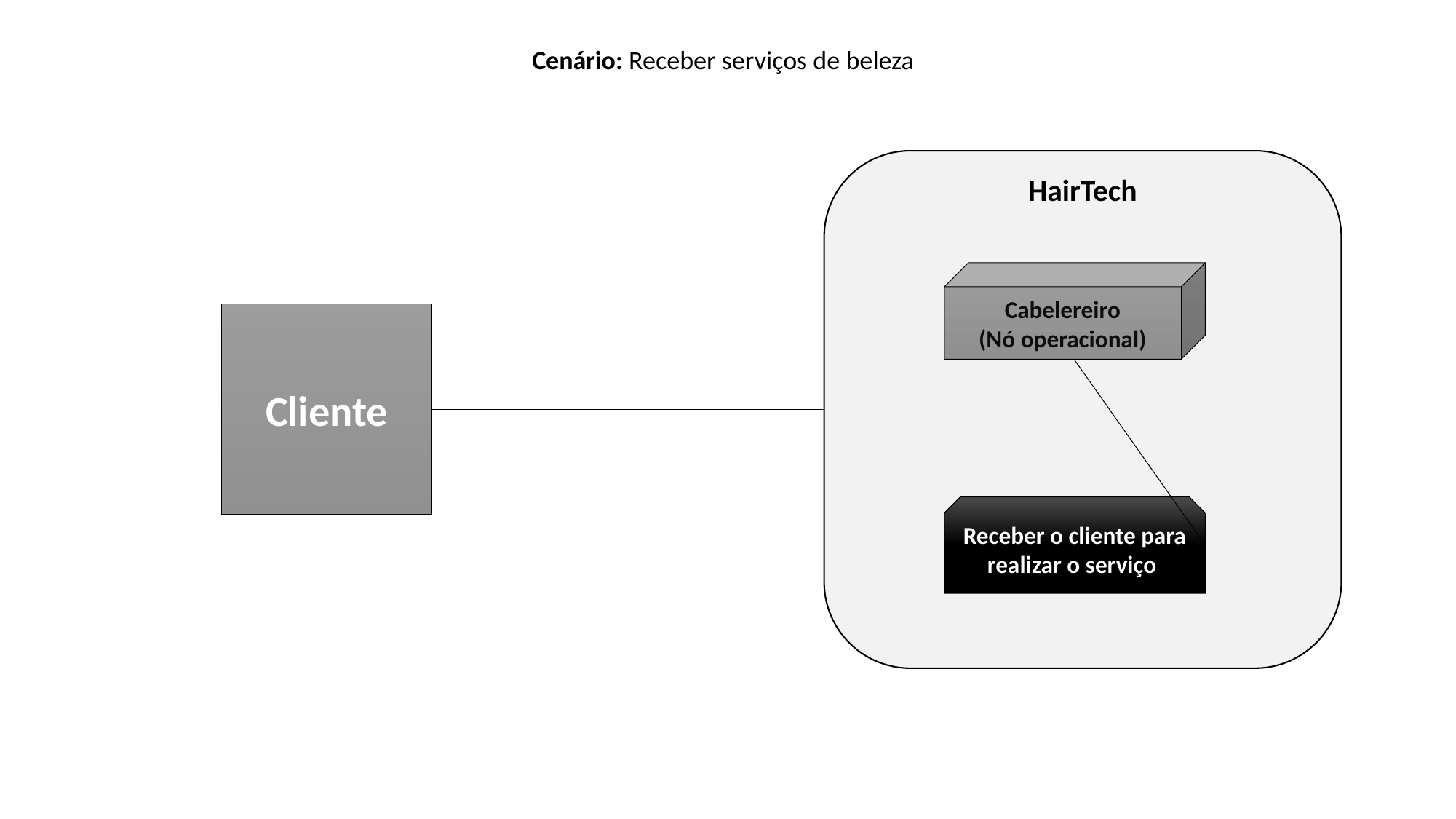

Cenário: Receber serviços de beleza

HairTech
Cabelereiro
(Nó operacional)
Cliente
Receber o cliente para realizar o serviço